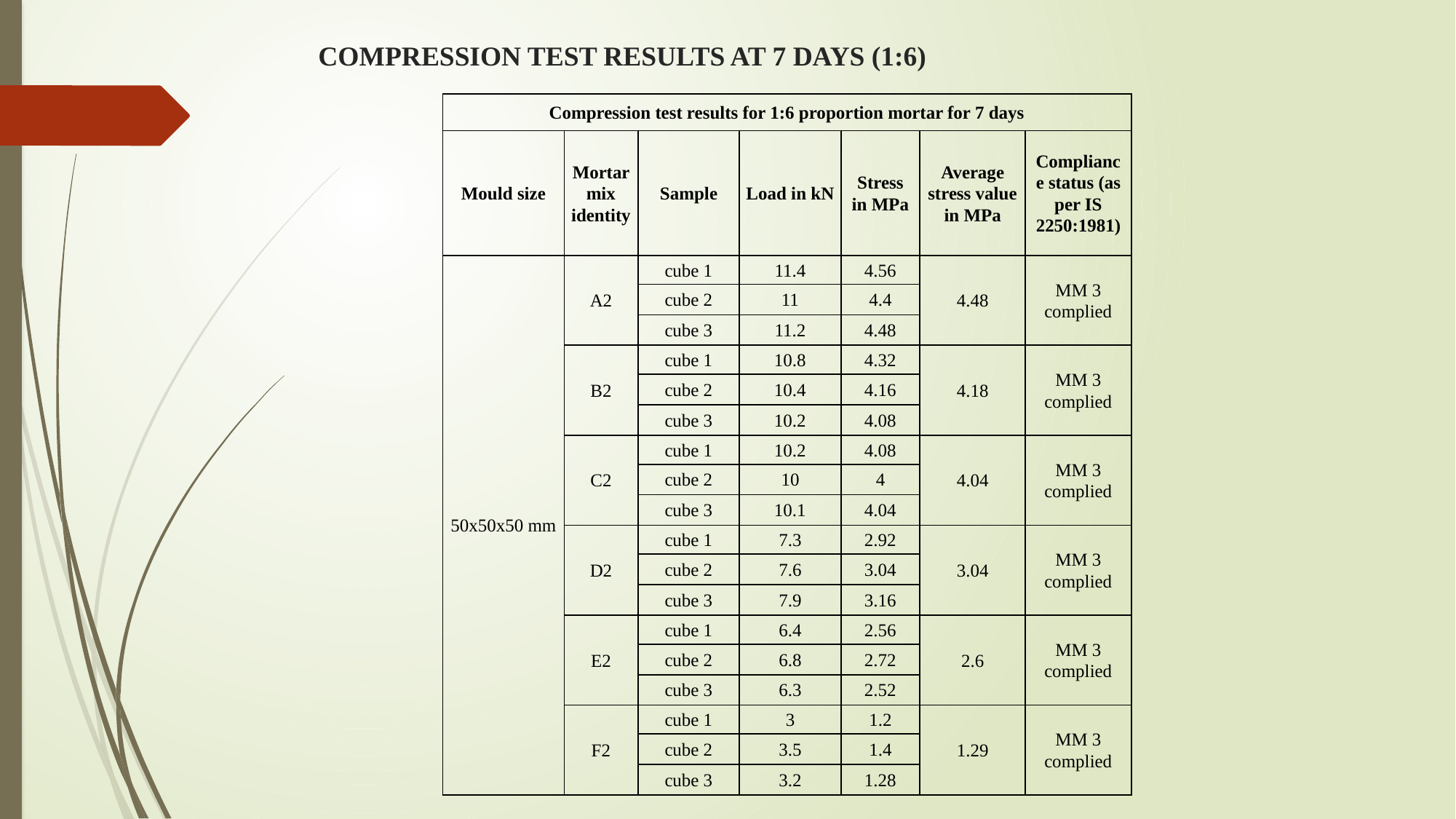

# COMPRESSION TEST RESULTS AT 7 DAYS (1:6)
| Compression test results for 1:6 proportion mortar for 7 days |  |  |  |  |  |  |
| --- | --- | --- | --- | --- | --- | --- |
| Mould size | Mortar mix identity | Sample | Load in kN | Stress in MPa | Average stress value in MPa | Compliance status (as per IS 2250:1981) |
| 50x50x50 mm | A2 | cube 1 | 11.4 | 4.56 | 4.48 | MM 3 complied |
|  |  | cube 2 | 11 | 4.4 |  |  |
|  |  | cube 3 | 11.2 | 4.48 |  |  |
|  | B2 | cube 1 | 10.8 | 4.32 | 4.18 | MM 3 complied |
|  |  | cube 2 | 10.4 | 4.16 |  |  |
|  |  | cube 3 | 10.2 | 4.08 |  |  |
|  | C2 | cube 1 | 10.2 | 4.08 | 4.04 | MM 3 complied |
|  |  | cube 2 | 10 | 4 |  |  |
|  |  | cube 3 | 10.1 | 4.04 |  |  |
|  | D2 | cube 1 | 7.3 | 2.92 | 3.04 | MM 3 complied |
|  |  | cube 2 | 7.6 | 3.04 |  |  |
|  |  | cube 3 | 7.9 | 3.16 |  |  |
|  | E2 | cube 1 | 6.4 | 2.56 | 2.6 | MM 3 complied |
|  |  | cube 2 | 6.8 | 2.72 |  |  |
|  |  | cube 3 | 6.3 | 2.52 |  |  |
|  | F2 | cube 1 | 3 | 1.2 | 1.29 | MM 3 complied |
|  |  | cube 2 | 3.5 | 1.4 |  |  |
|  |  | cube 3 | 3.2 | 1.28 |  |  |